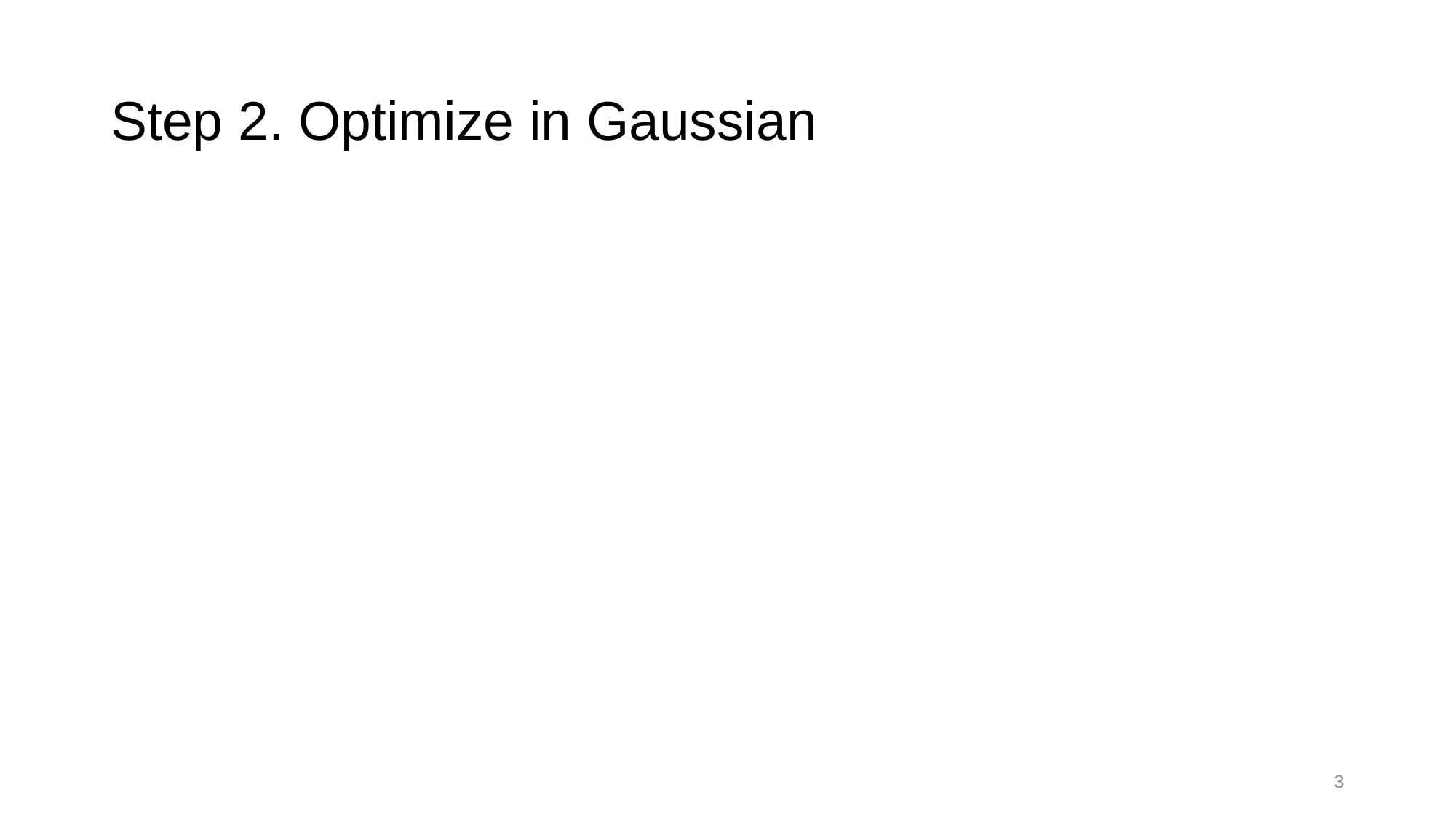

# Step 2. Optimize in Gaussian

3